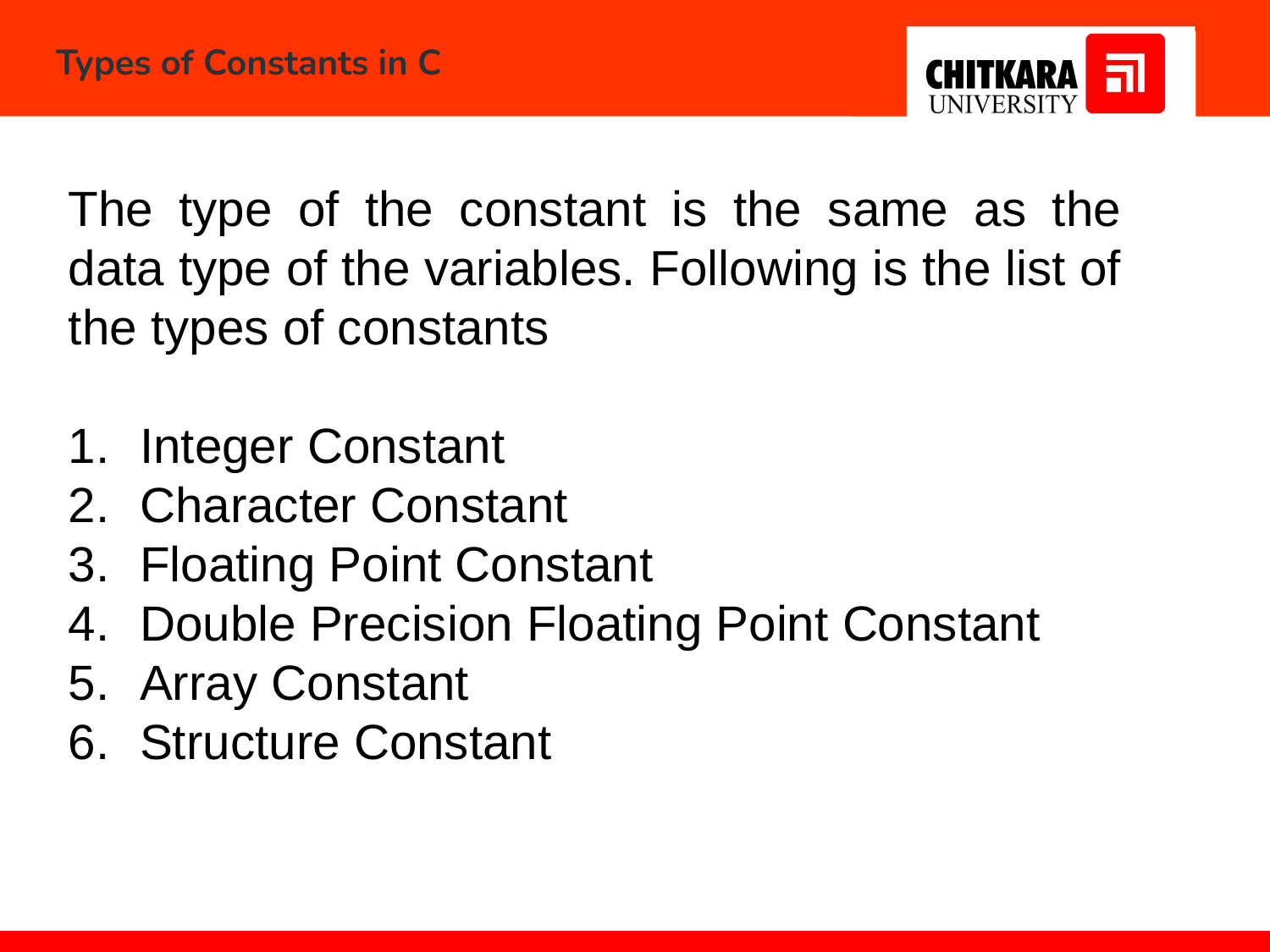

# Types of Constants in C
The type of the constant is the same as the data type of the variables. Following is the list of the types of constants

Integer Constant
Character Constant
Floating Point Constant
Double Precision Floating Point Constant
Array Constant
Structure Constant